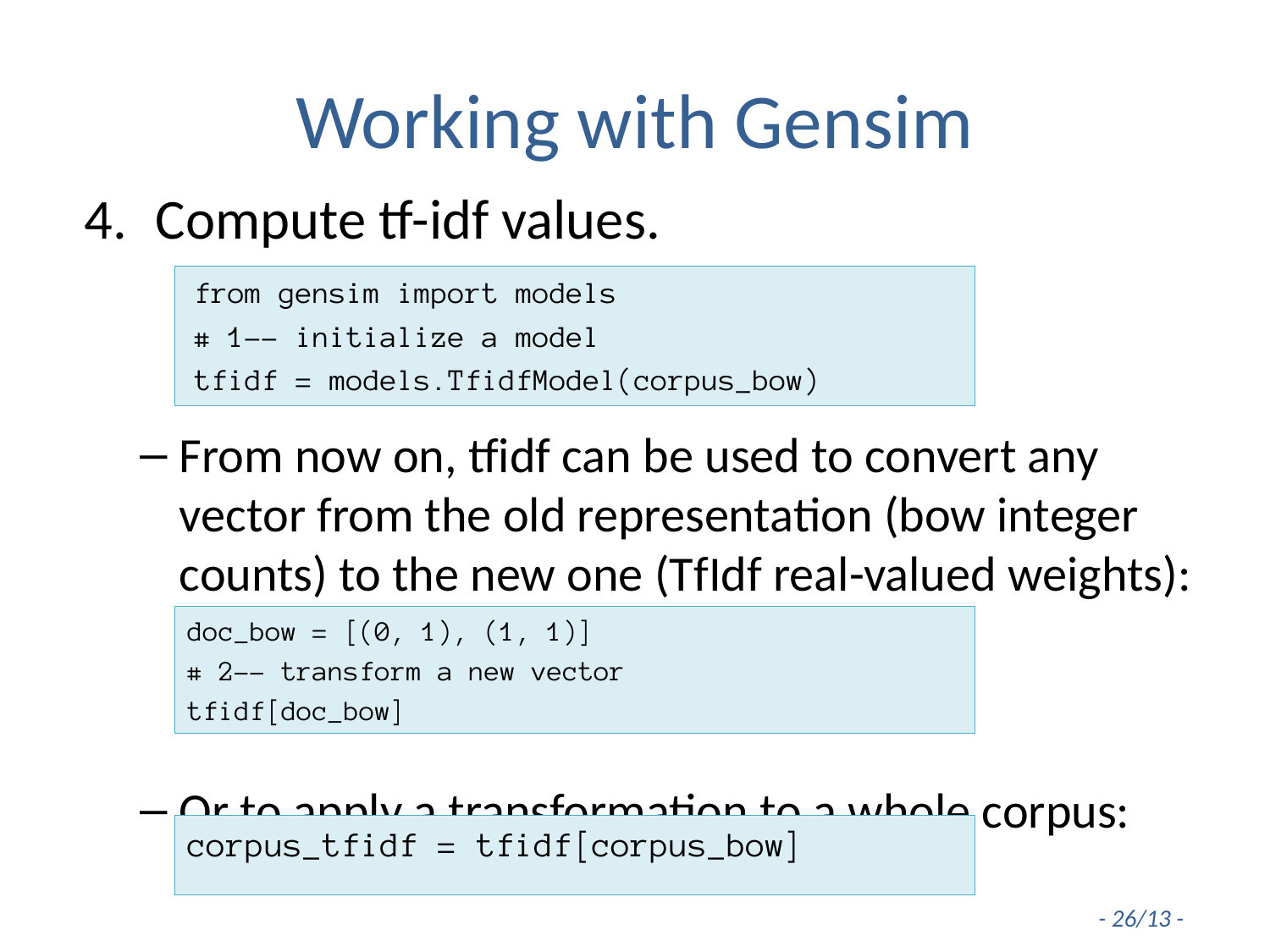

# Working with Gensim
Compute tf-idf values.

From now on, tfidf can be used to convert any vector from the old representation (bow integer counts) to the new one (TfIdf real-valued weights):

Or to apply a transformation to a whole corpus:
from gensim import models
# 1-- initialize a model
tfidf = models.TfidfModel(corpus_bow)
doc_bow = [(0, 1), (1, 1)]
# 2-- transform a new vector
tfidf[doc_bow]

corpus_tfidf = tfidf[corpus_bow]